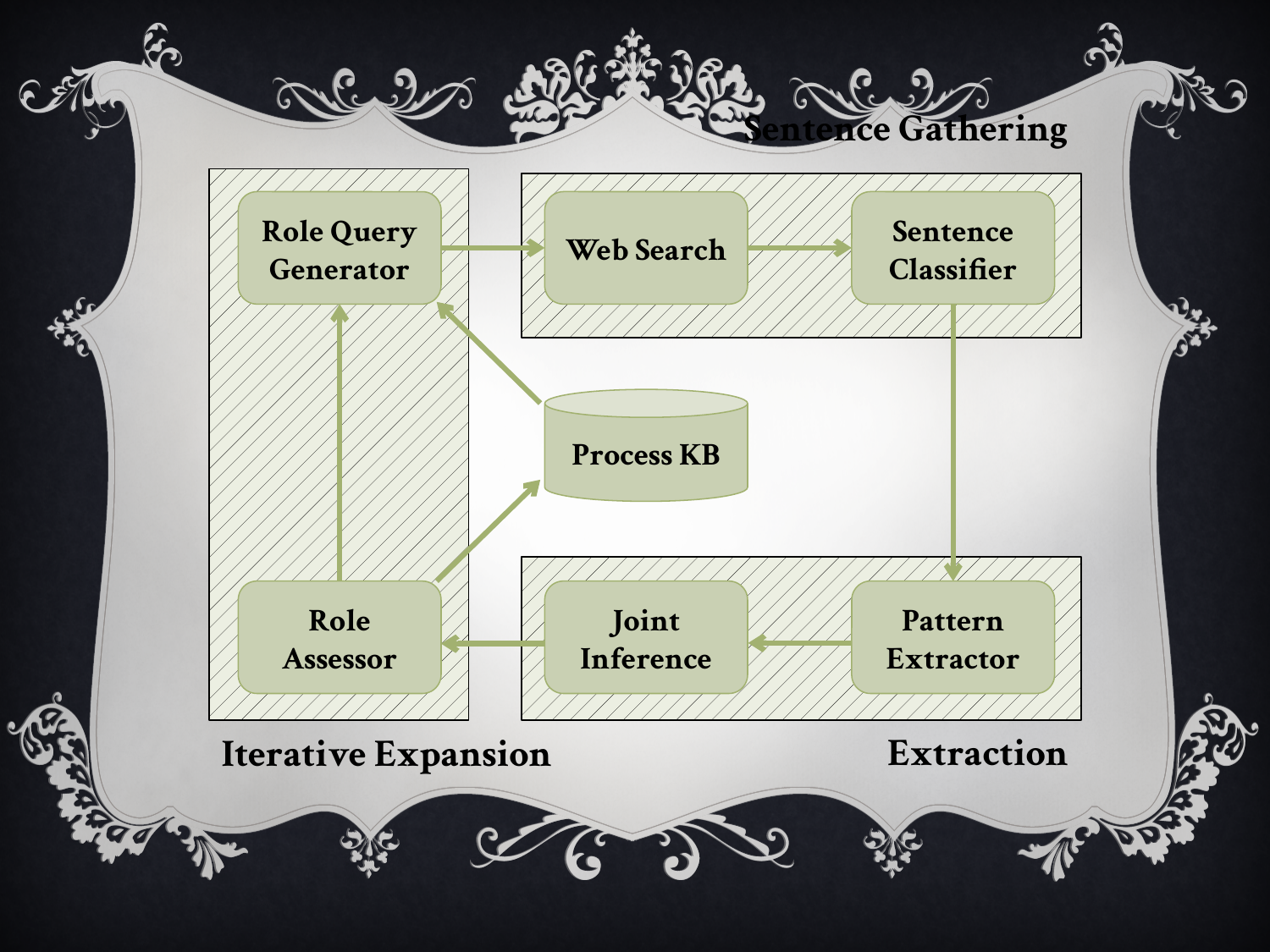

Sentence Gathering

Role Query Generator
Web Search
Sentence Classifier
Process KB
Role
Assessor
Joint
Inference
Pattern Extractor

Extraction
Iterative Expansion